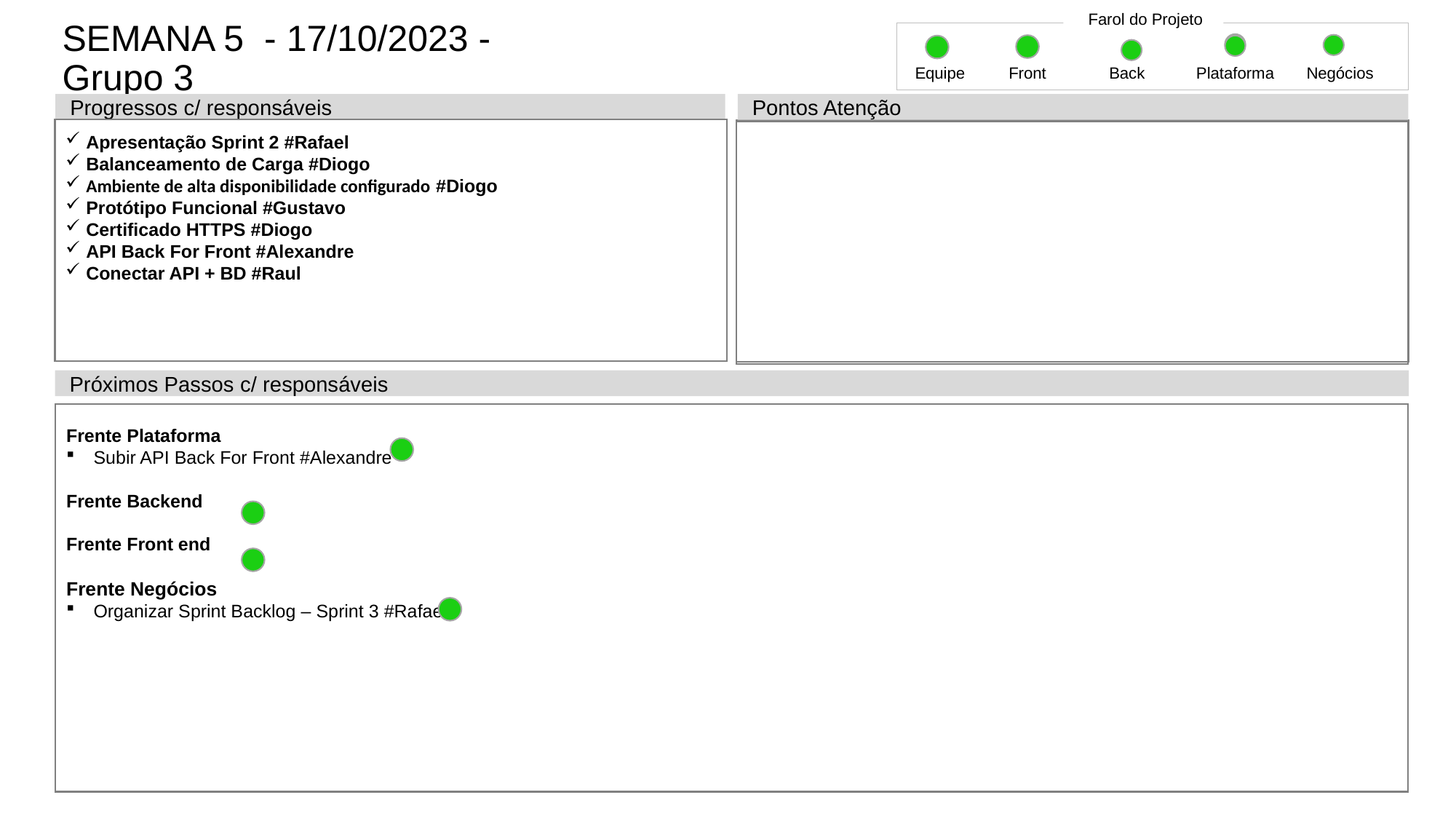

Farol do Projeto
# SEMANA 5  - 17/10/2023 - Grupo 3

Equipe
Front
Back
Plataforma
Negócios
Progressos c/ responsáveis
Pontos Atenção
Apresentação Sprint 2 #Rafael
Balanceamento de Carga #Diogo
Ambiente de alta disponibilidade configurado #Diogo
Protótipo Funcional #Gustavo
Certificado HTTPS #Diogo
API Back For Front #Alexandre
Conectar API + BD #Raul

Próximos Passos c/ responsáveis
Frente Plataforma
Subir API Back For Front #Alexandre

Frente Backend

Frente Front end

Frente Negócios
Organizar Sprint Backlog – Sprint 3 #Rafael